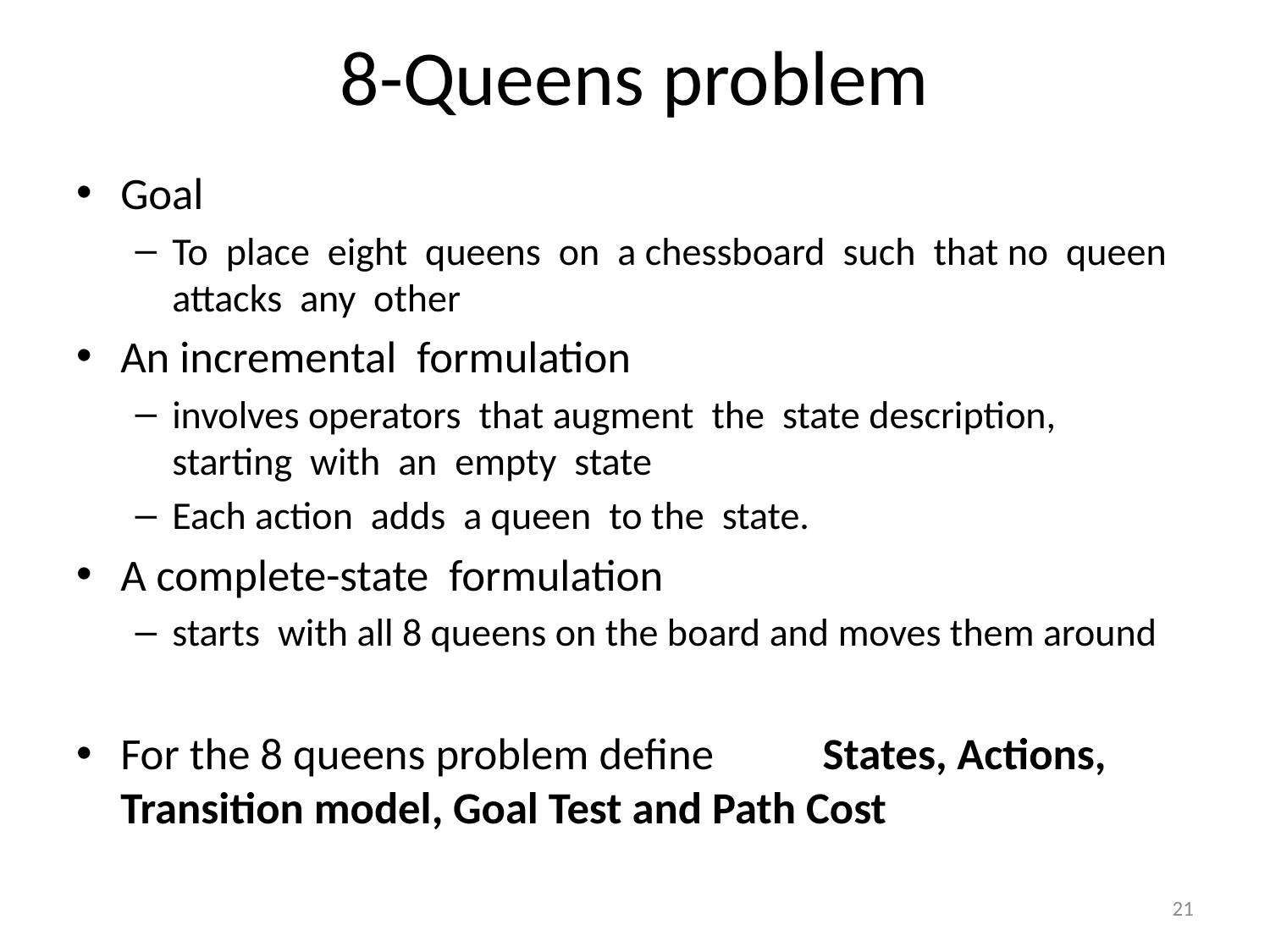

# 8-Queens problem
Goal
To  place  eight  queens  on  a chessboard  such  that no  queen  attacks  any  other
An incremental  formulation
involves operators  that augment  the  state description,  starting  with  an  empty  state
Each action  adds  a queen  to the  state.
A complete-state  formulation
starts  with all 8 queens on the board and moves them around

For the 8 queens problem define 	States, Actions, Transition model, Goal Test and Path Cost

21